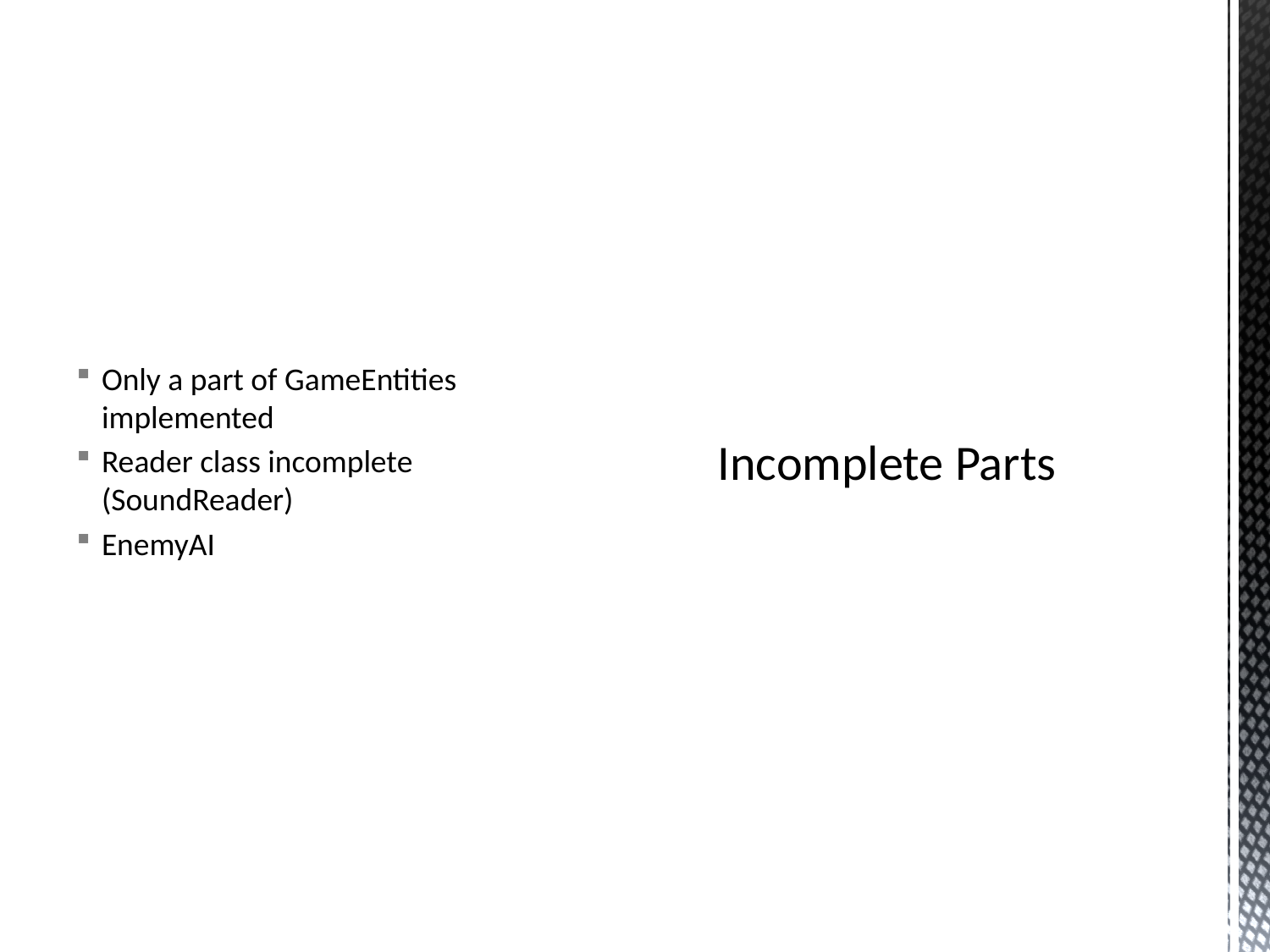

Only a part of GameEntities implemented
Reader class incomplete (SoundReader)
EnemyAI
# Incomplete Parts